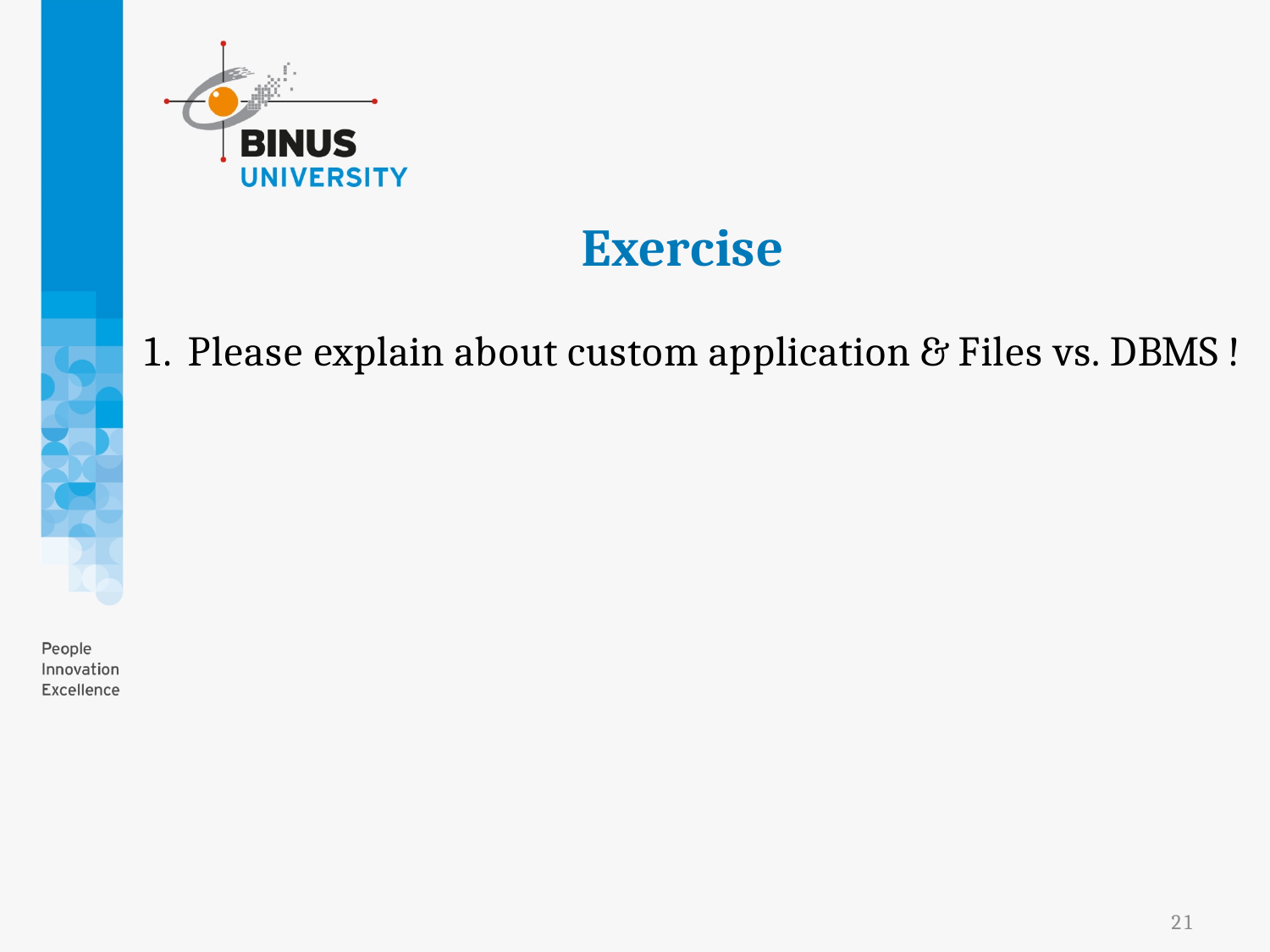

# Exercise
Please explain about custom application & Files vs. DBMS !

21